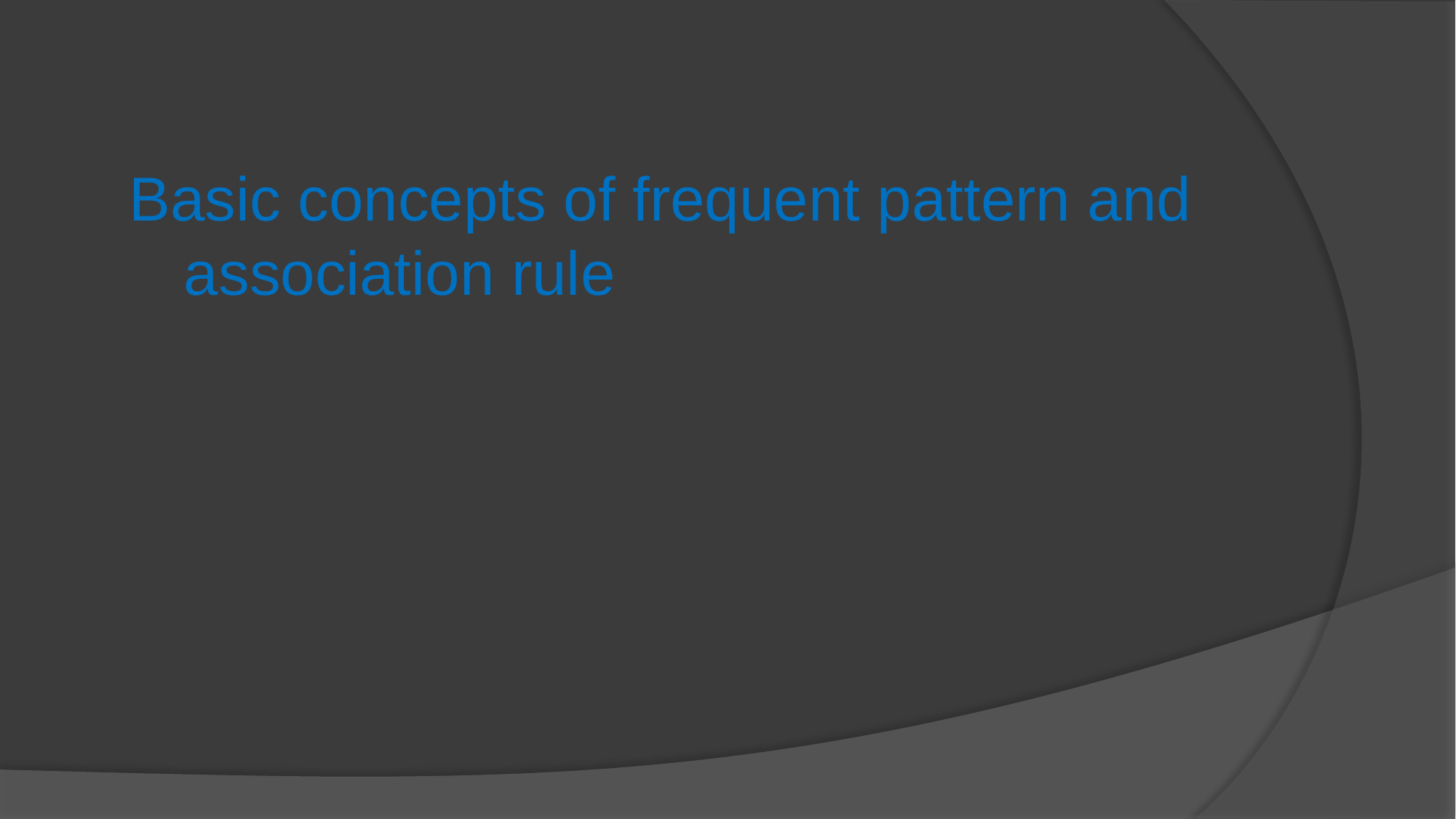

# Basic concepts of frequent pattern and association rule